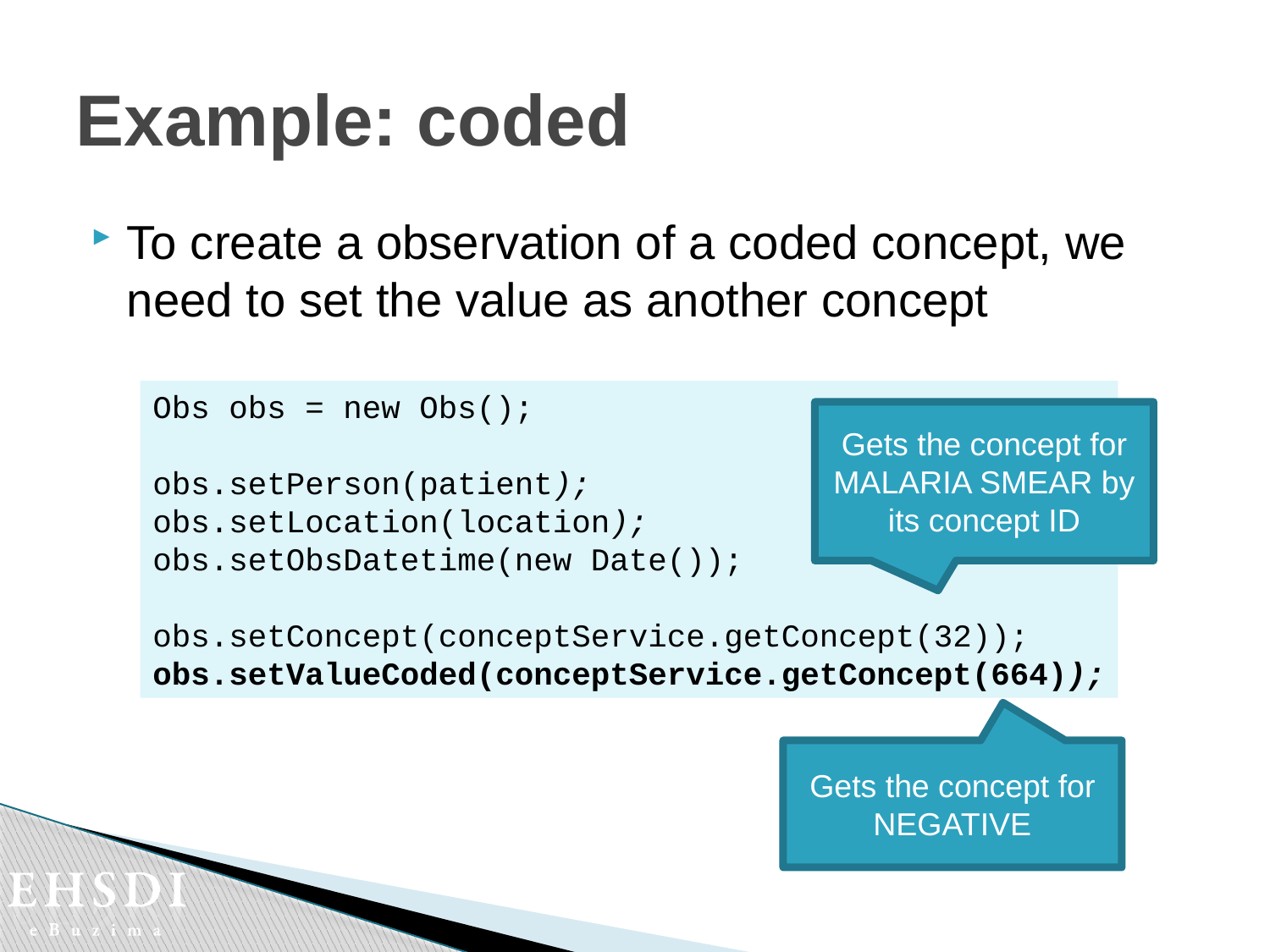

# Example: coded
To create a observation of a coded concept, we need to set the value as another concept
Obs obs = new Obs();

obs.setPerson(patient);
obs.setLocation(location);
obs.setObsDatetime(new Date());

obs.setConcept(conceptService.getConcept(32));
obs.setValueCoded(conceptService.getConcept(664));
Gets the concept for MALARIA SMEAR by its concept ID
Gets the concept for NEGATIVE